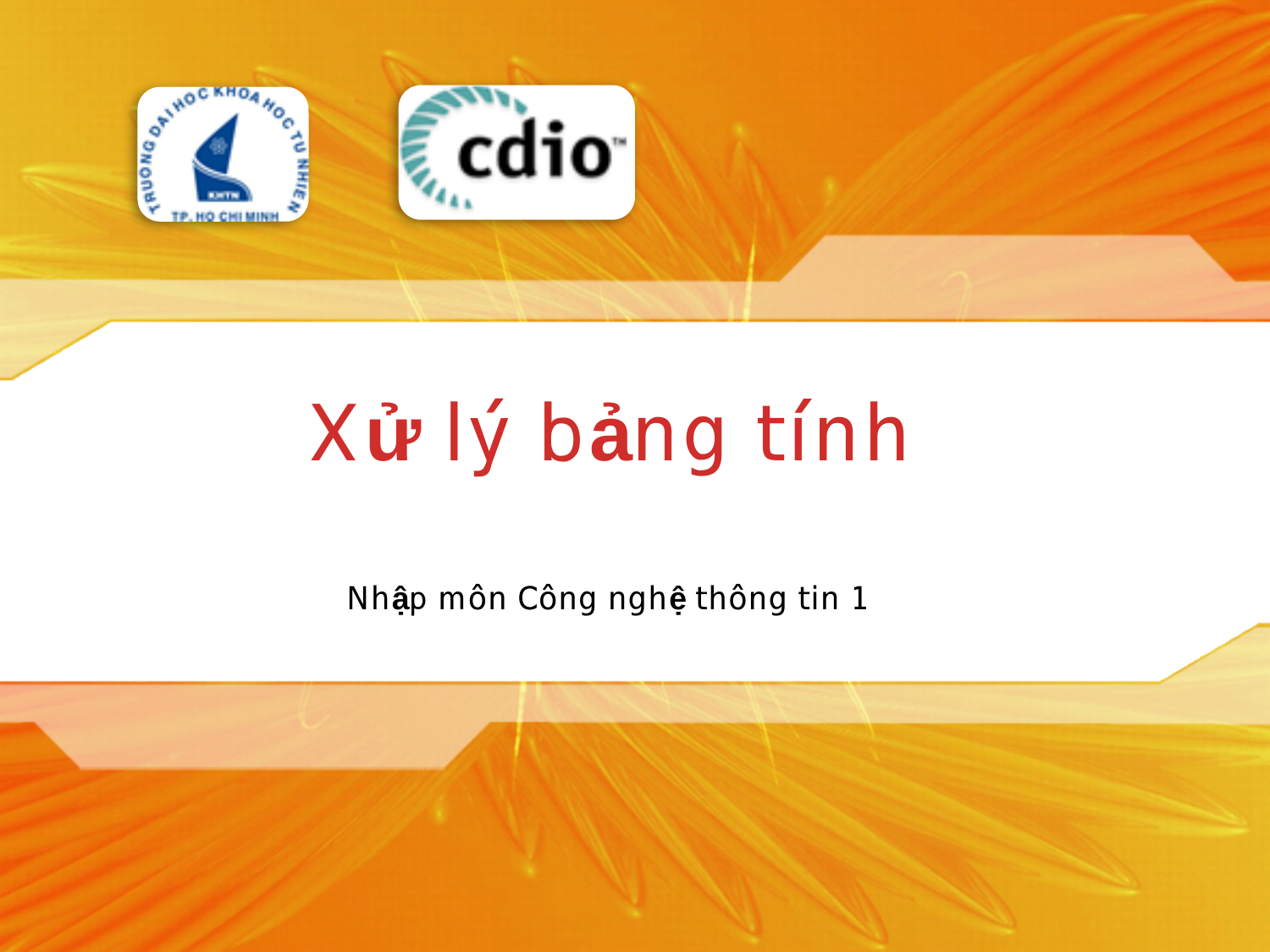

# Xử lý bảng tính
Nhập môn Công nghệ thông tin 1